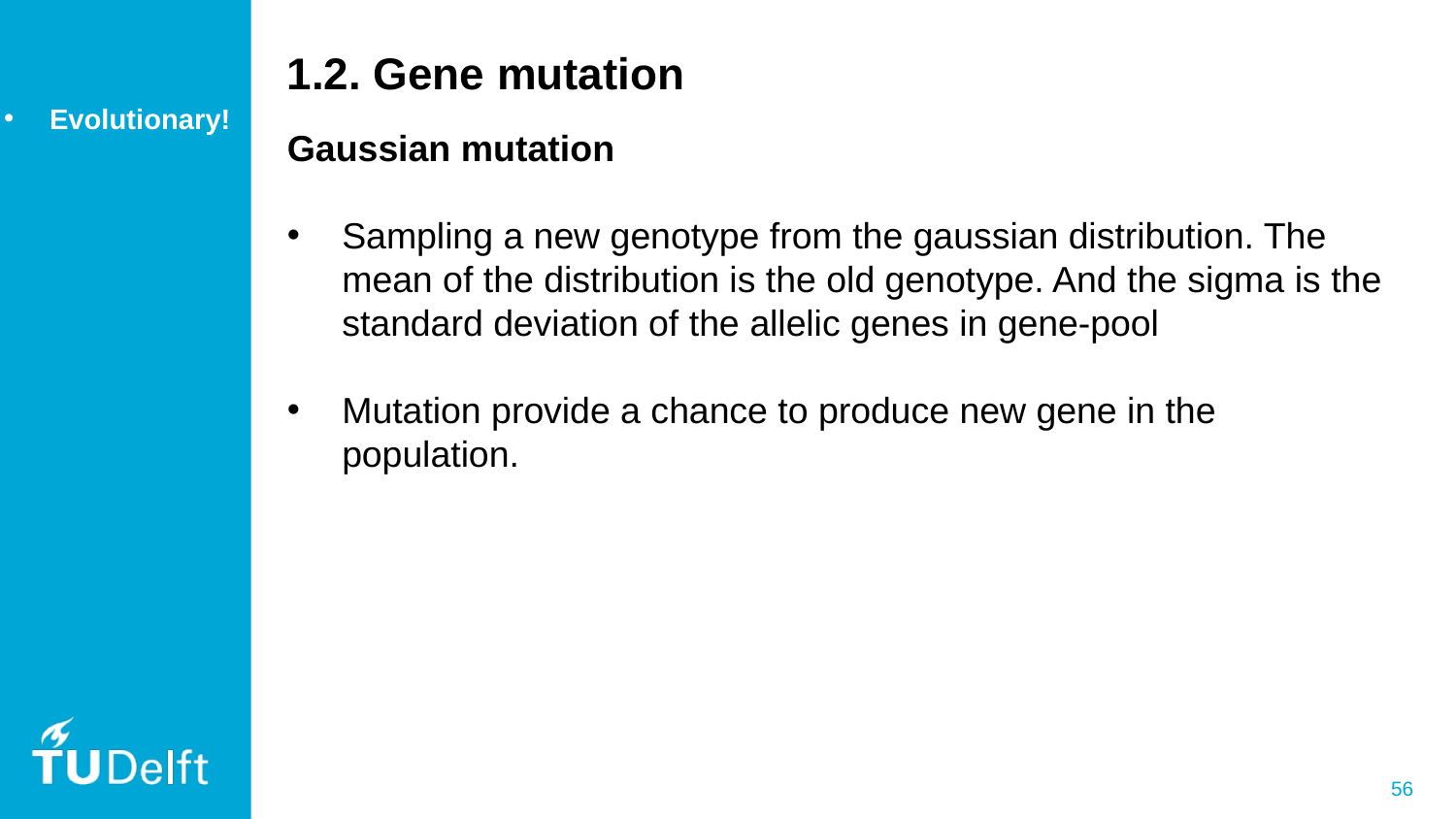

1.2. Gene mutation
Evolutionary!
Gaussian mutation

Sampling a new genotype from the gaussian distribution. The mean of the distribution is the old genotype. And the sigma is the standard deviation of the allelic genes in gene-pool

Mutation provide a chance to produce new gene in the population.